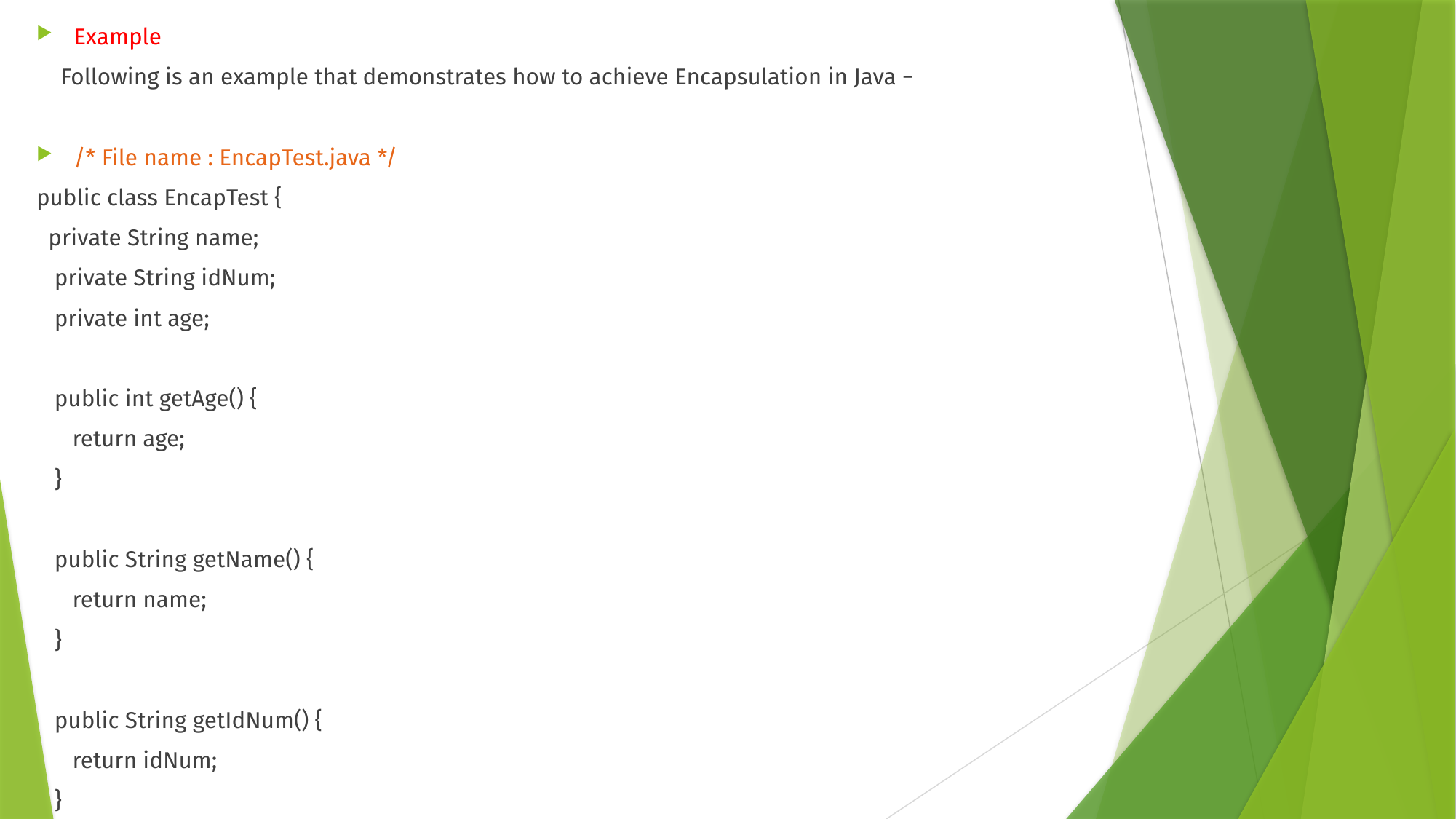

Example
    Following is an example that demonstrates how to achieve Encapsulation in Java −

/* File name : EncapTest.java */
public class EncapTest {
  private String name;
   private String idNum;
   private int age;

   public int getAge() {
      return age;
   }

   public String getName() {
      return name;
   }

   public String getIdNum() {
      return idNum;
   }